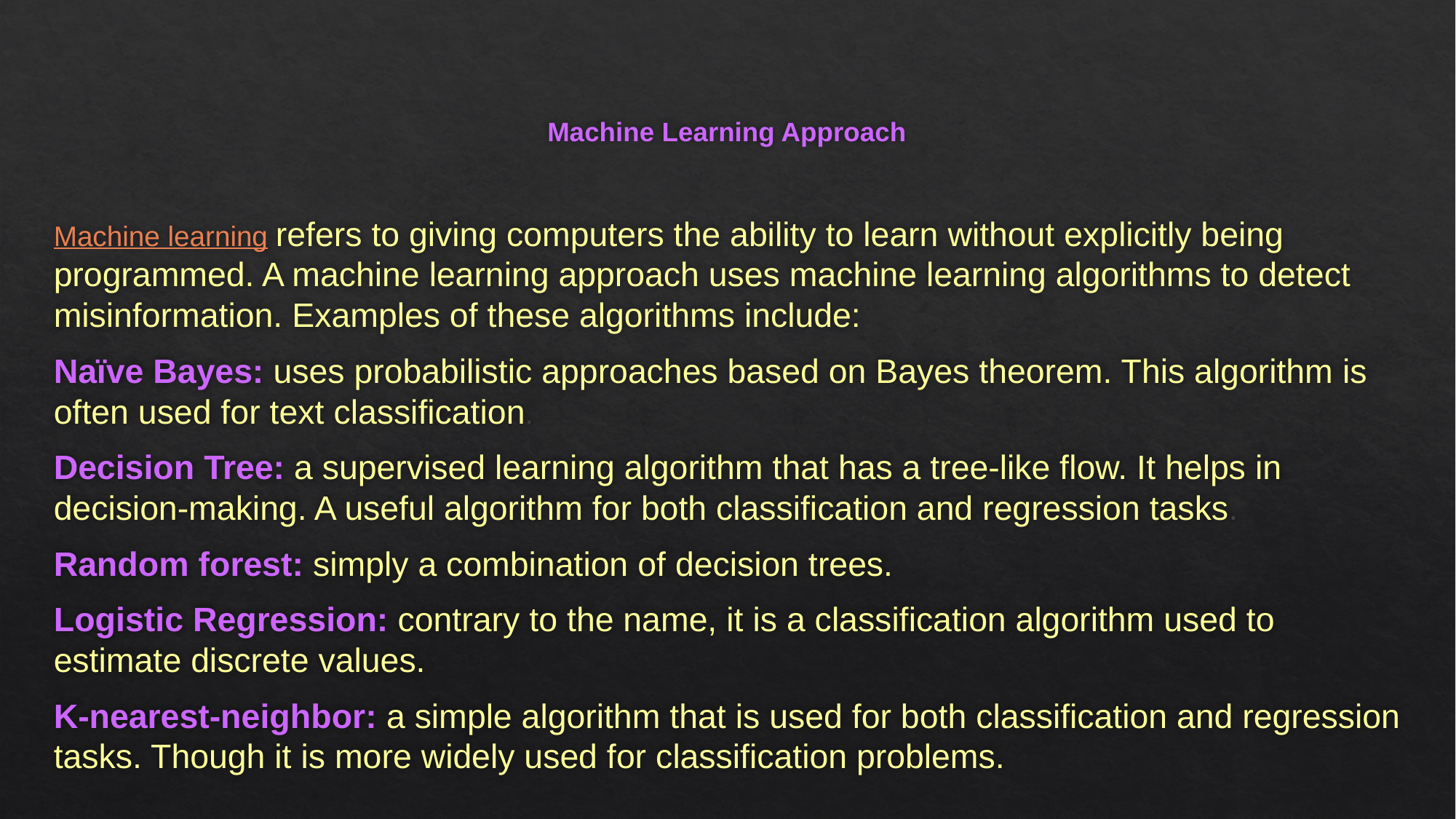

# Machine Learning Approach
Machine learning refers to giving computers the ability to learn without explicitly being programmed. A machine learning approach uses machine learning algorithms to detect misinformation. Examples of these algorithms include:
Naïve Bayes: uses probabilistic approaches based on Bayes theorem. This algorithm is often used for text classification.
Decision Tree: a supervised learning algorithm that has a tree-like flow. It helps in decision-making. A useful algorithm for both classification and regression tasks.
Random forest: simply a combination of decision trees.
Logistic Regression: contrary to the name, it is a classification algorithm used to estimate discrete values.
K-nearest-neighbor: a simple algorithm that is used for both classification and regression tasks. Though it is more widely used for classification problems.